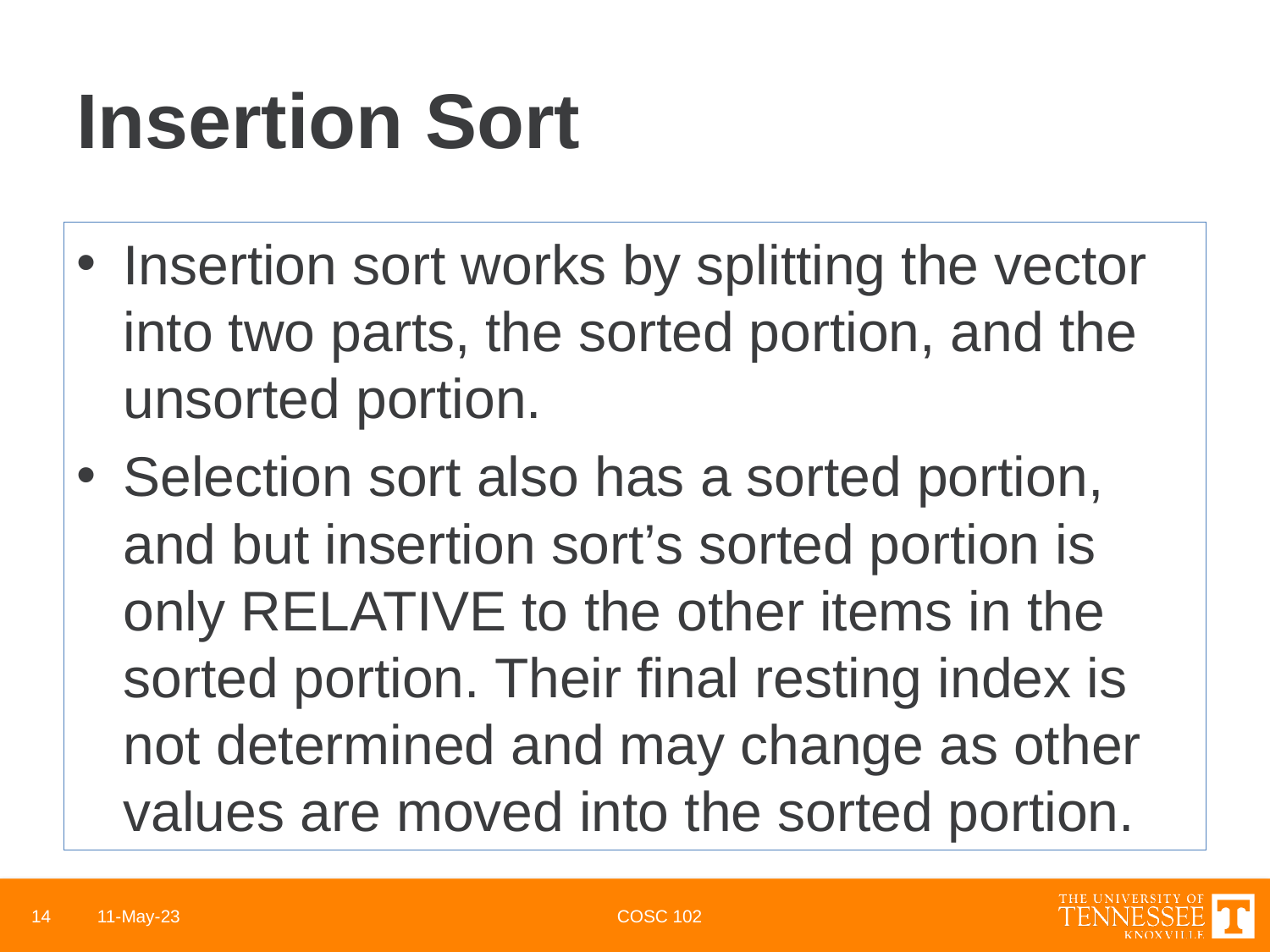

# Insertion Sort
Insertion sort works by splitting the vector into two parts, the sorted portion, and the unsorted portion.
Selection sort also has a sorted portion, and but insertion sort’s sorted portion is only RELATIVE to the other items in the sorted portion. Their final resting index is not determined and may change as other values are moved into the sorted portion.
14
11-May-23
COSC 102